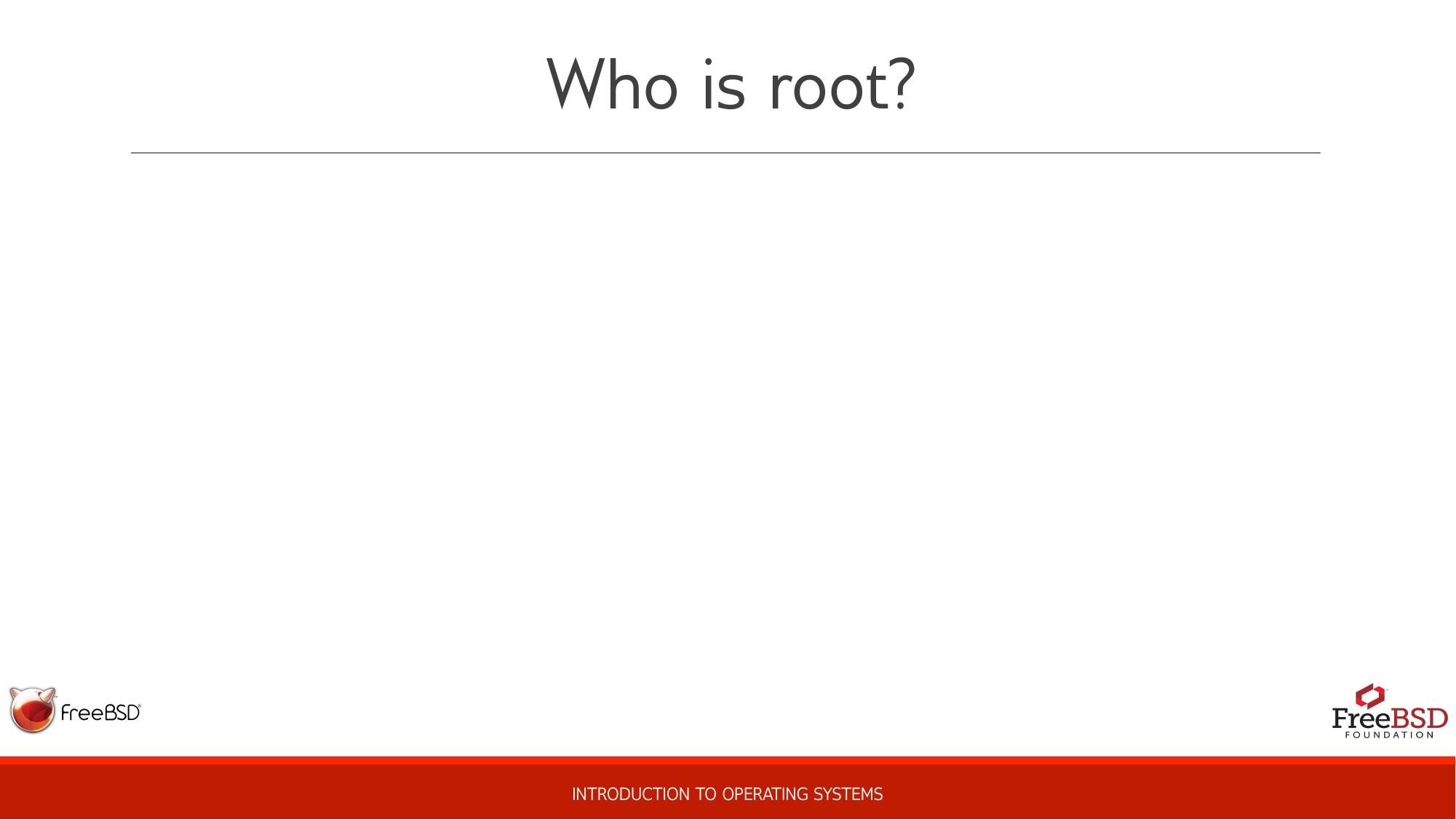

# Who is root?

Introduction to Operating Systems